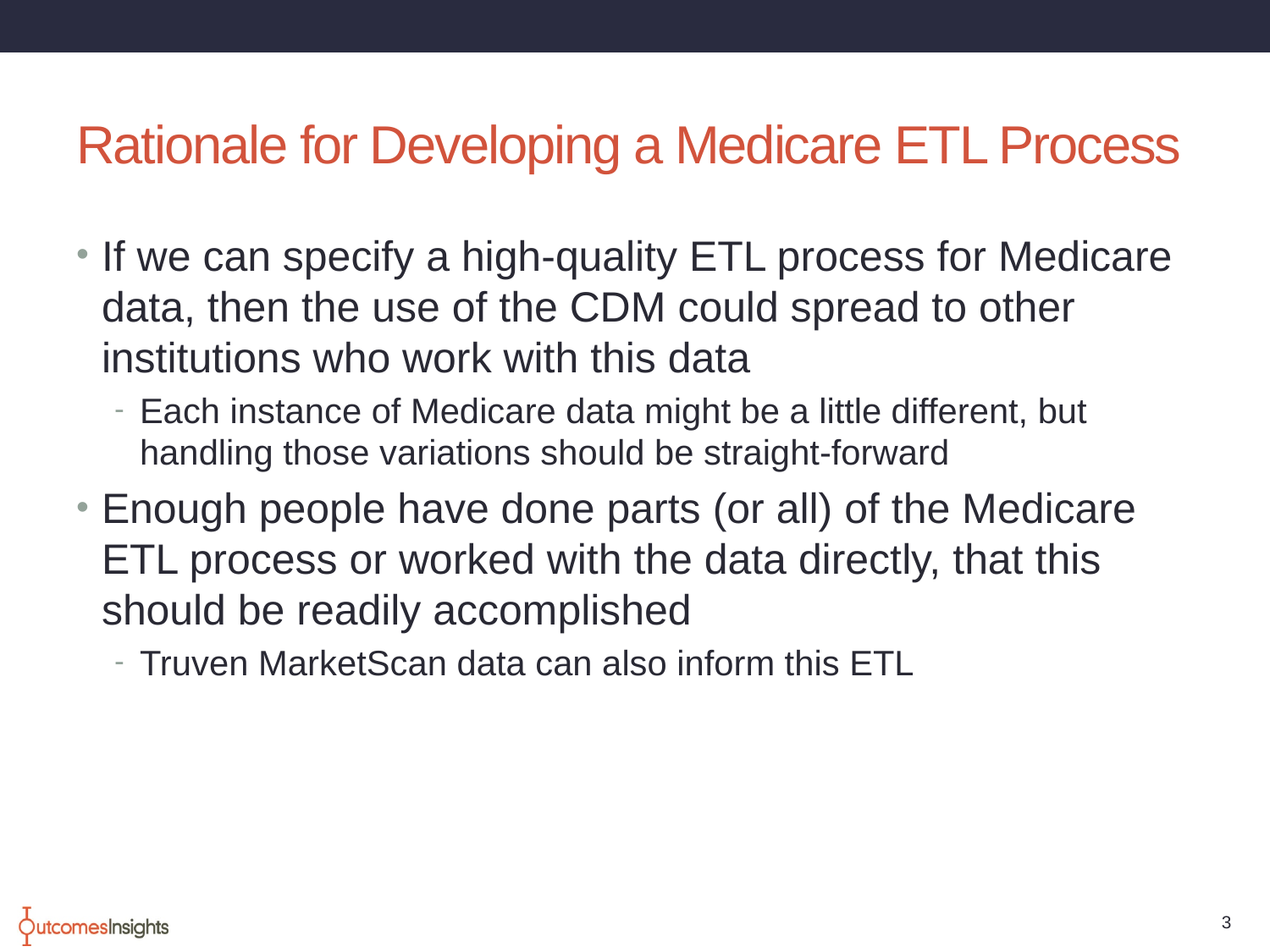

# Rationale for Developing a Medicare ETL Process
If we can specify a high-quality ETL process for Medicare data, then the use of the CDM could spread to other institutions who work with this data
Each instance of Medicare data might be a little different, but handling those variations should be straight-forward
Enough people have done parts (or all) of the Medicare ETL process or worked with the data directly, that this should be readily accomplished
Truven MarketScan data can also inform this ETL